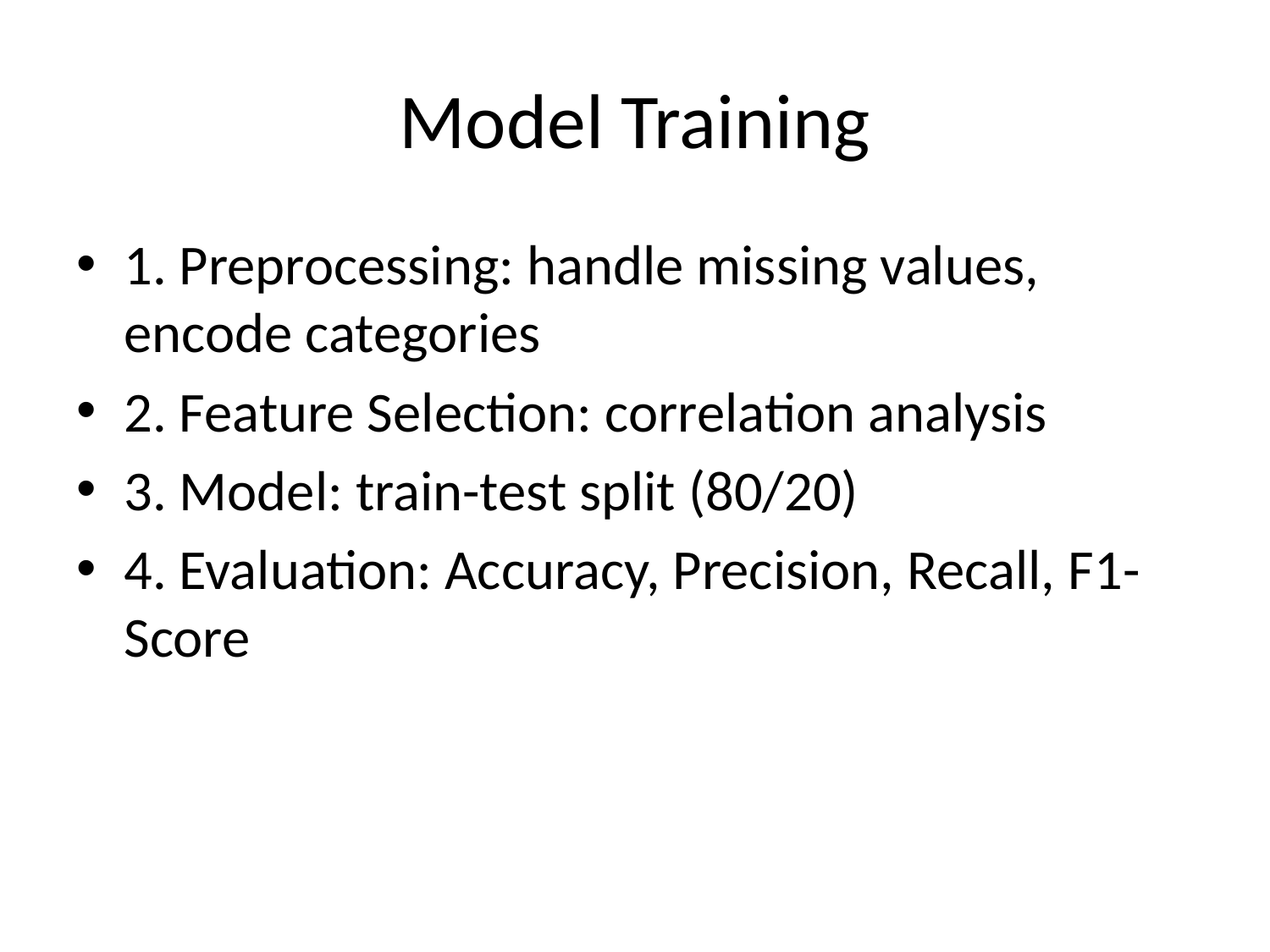

# Model Training
1. Preprocessing: handle missing values, encode categories
2. Feature Selection: correlation analysis
3. Model: train-test split (80/20)
4. Evaluation: Accuracy, Precision, Recall, F1-Score